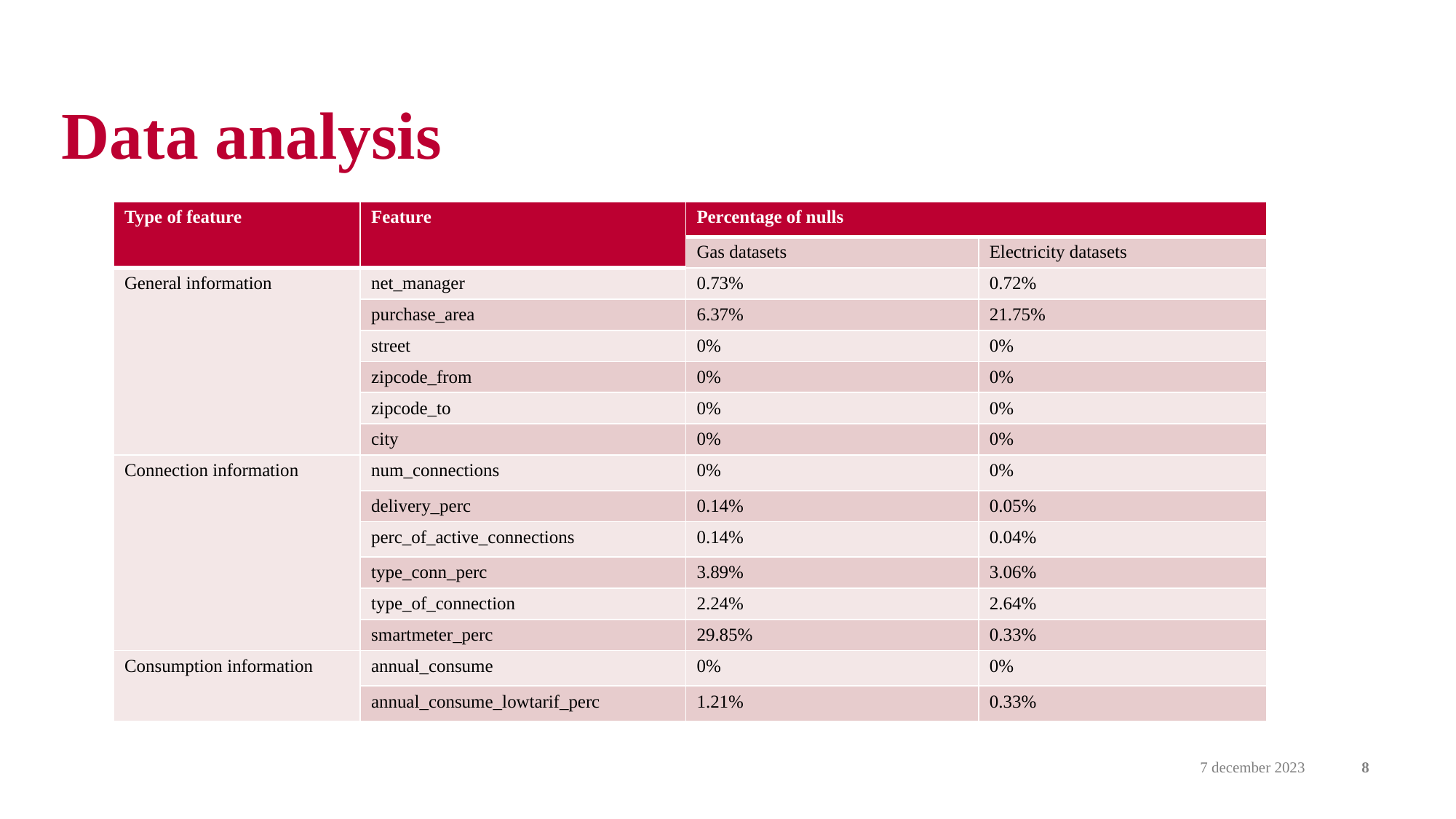

# Data analysis
| Type of feature | Feature | Percentage of nulls |  |
| --- | --- | --- | --- |
|  |  | Gas datasets | Electricity datasets |
| General information | net\_manager | 0.73% | 0.72% |
|  | purchase\_area | 6.37% | 21.75% |
|  | street | 0% | 0% |
|  | zipcode\_from | 0% | 0% |
|  | zipcode\_to | 0% | 0% |
|  | city | 0% | 0% |
| Connection information | num\_connections | 0% | 0% |
|  | delivery\_perc | 0.14% | 0.05% |
|  | perc\_of\_active\_connections | 0.14% | 0.04% |
|  | type\_conn\_perc | 3.89% | 3.06% |
|  | type\_of\_connection | 2.24% | 2.64% |
|  | smartmeter\_perc | 29.85% | 0.33% |
| Consumption information | annual\_consume | 0% | 0% |
|  | annual\_consume\_lowtarif\_perc | 1.21% | 0.33% |
7 december 2023
8